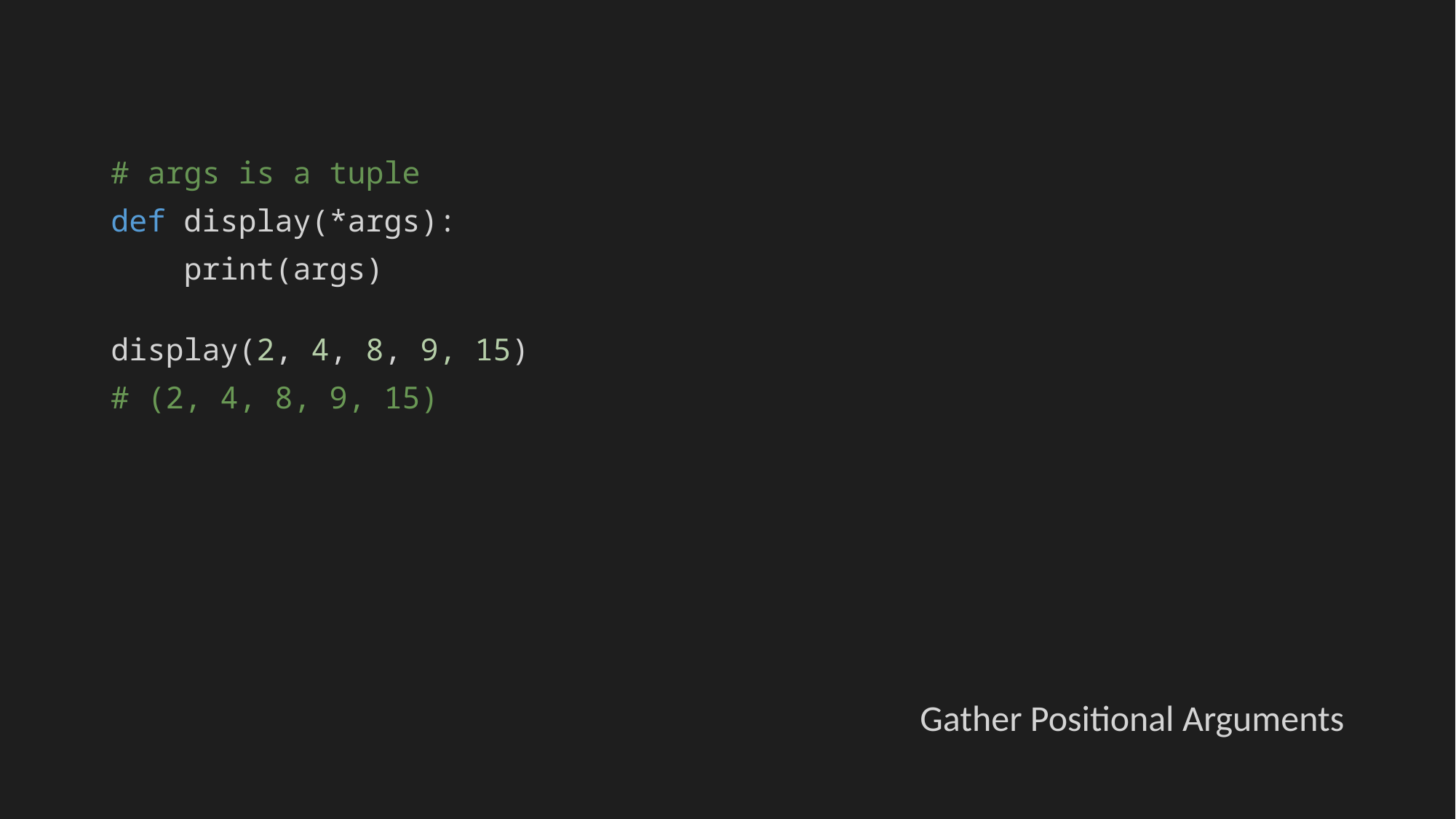

# args is a tuple
def display(*args):
    print(args)
display(2, 4, 8, 9, 15)
# (2, 4, 8, 9, 15)

Gather Positional Arguments